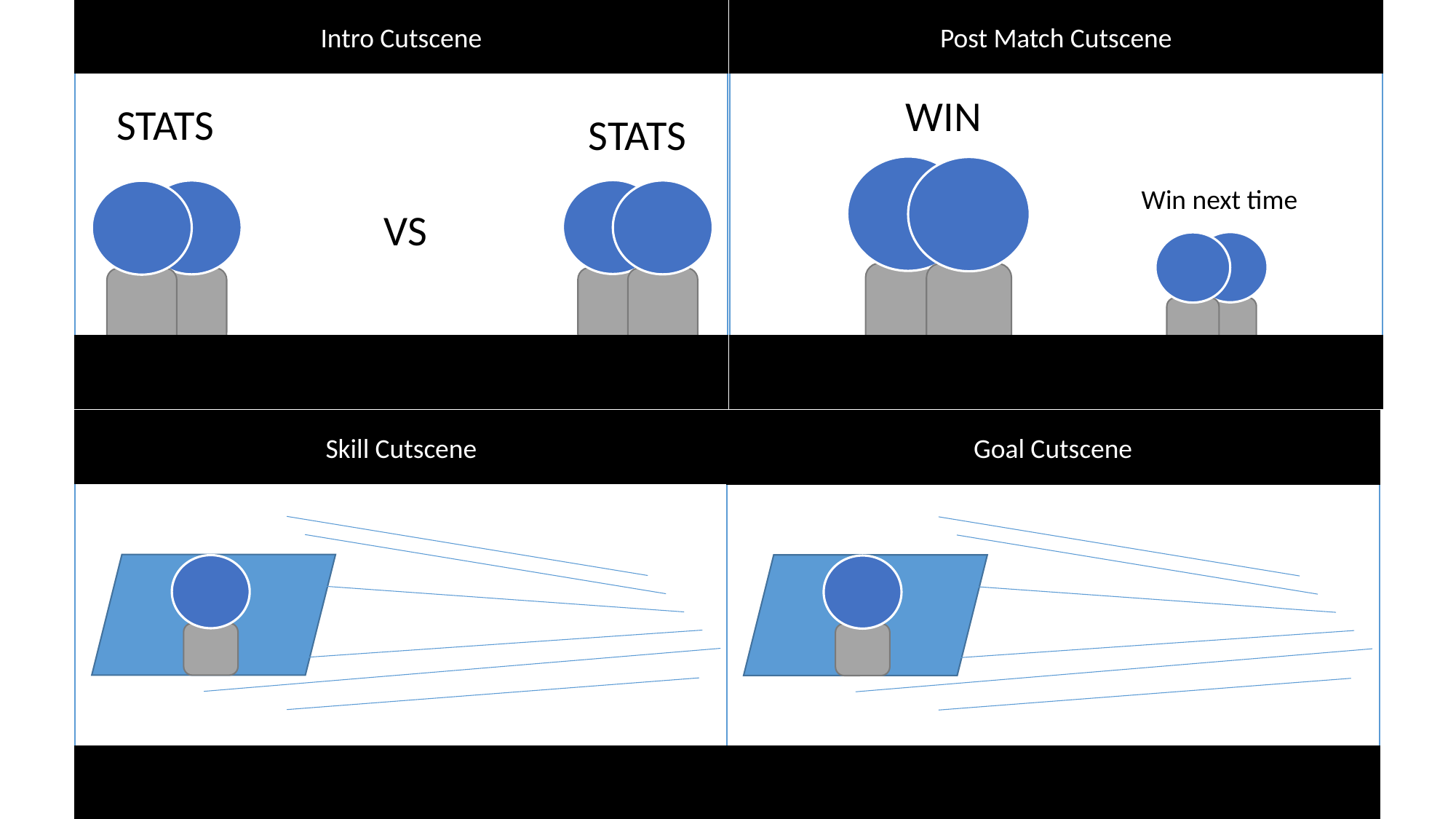

Intro
Post Match Cutscene
WIN

Win next time

Intro
Intro Cutscene
STATS
STATS

VS

Intro
Skill Cutscene

Intro
Goal Cutscene